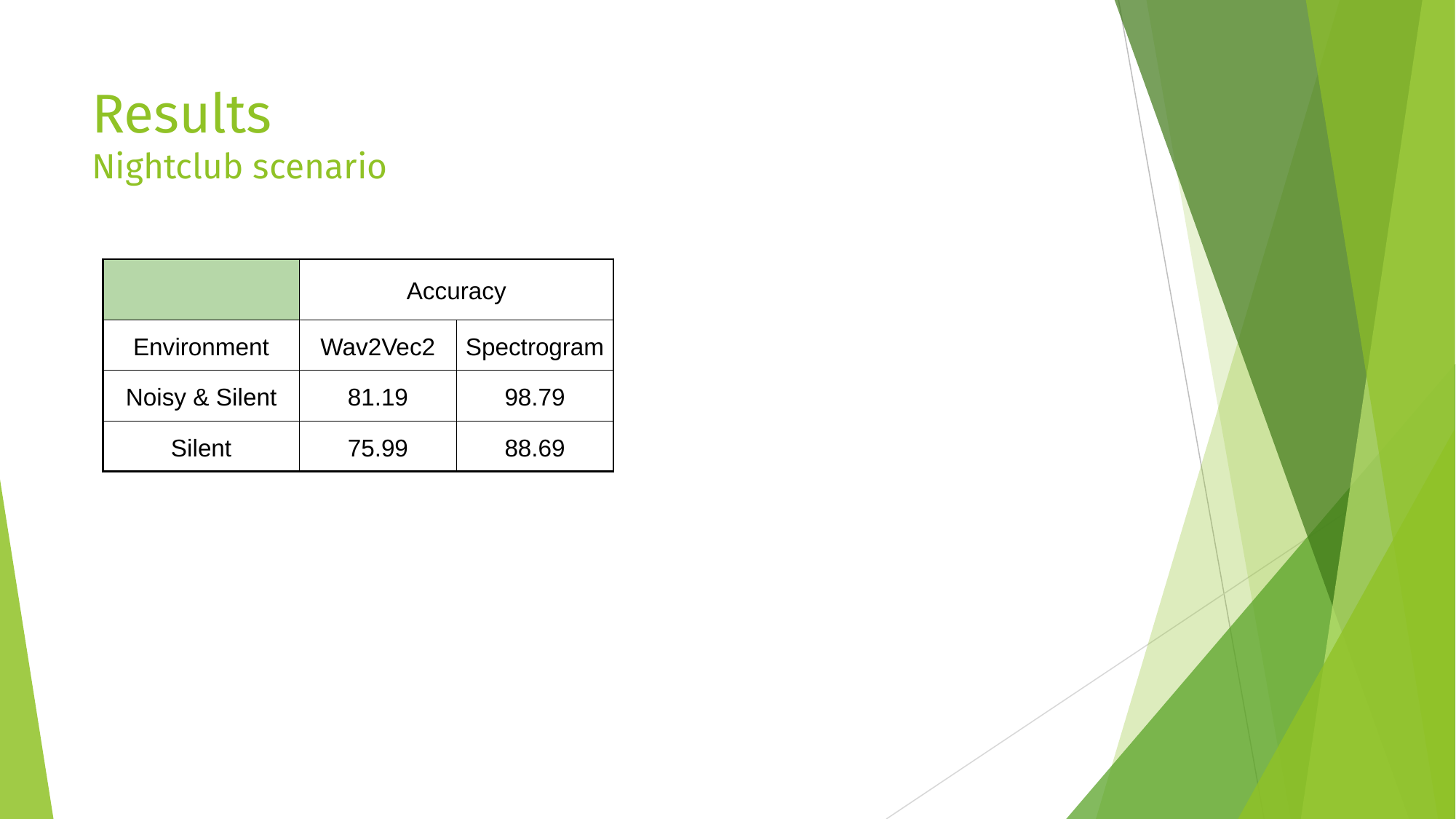

# Results
Nightclub scenario
|  | Accuracy |  |
| --- | --- | --- |
| Environment | Wav2Vec2 | Spectrogram |
| Noisy & Silent | 81.19 | 98.79 |
| Silent | 75.99 | 88.69 |